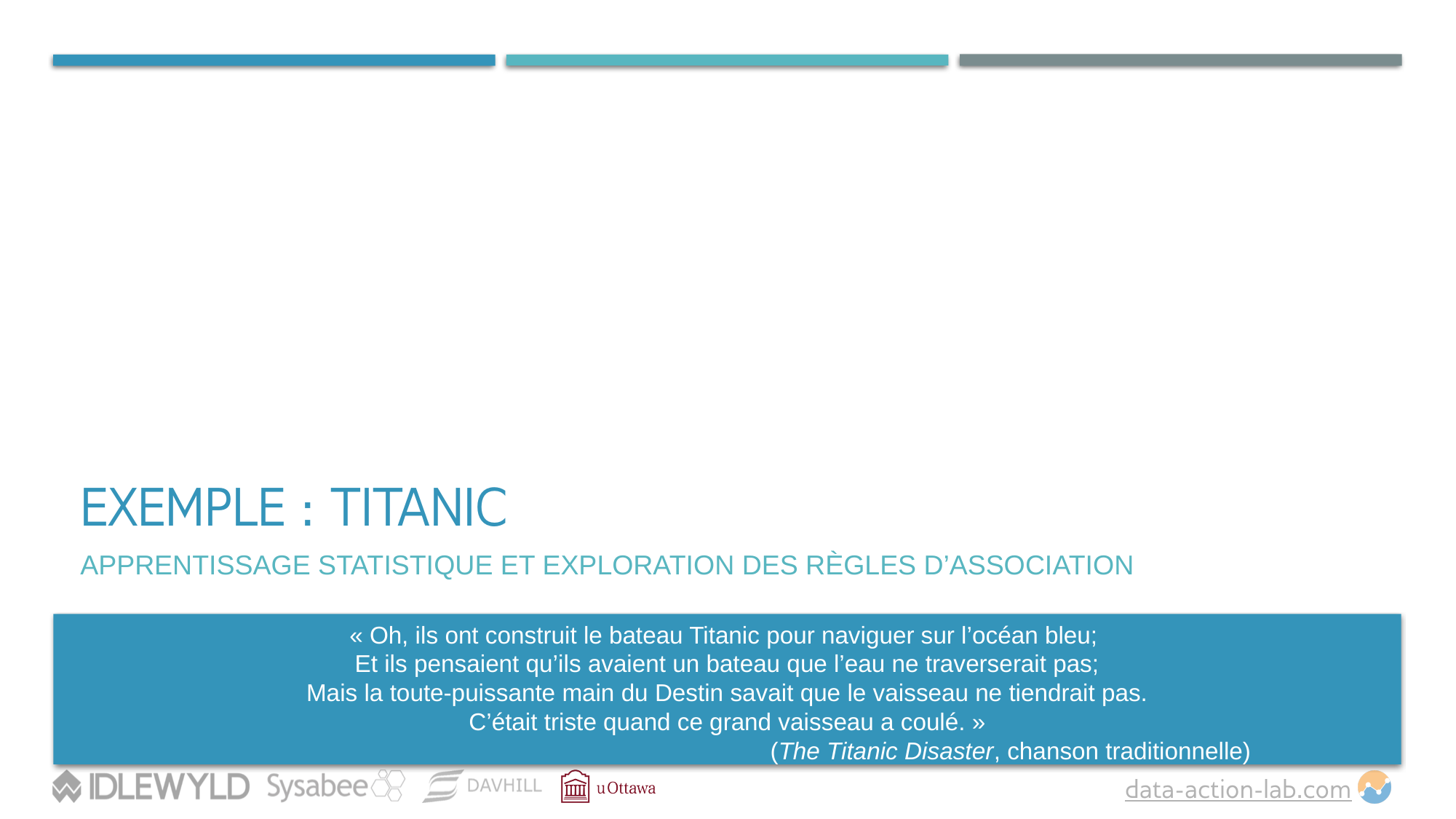

# Exemple : Titanic
APPRENTISSAGE STATISTIQUE ET EXPLORATION DES RÈGLES D’ASSOCIATION
« Oh, ils ont construit le bateau Titanic pour naviguer sur l’océan bleu;
Et ils pensaient qu’ils avaient un bateau que l’eau ne traverserait pas;
Mais la toute-puissante main du Destin savait que le vaisseau ne tiendrait pas.
C’était triste quand ce grand vaisseau a coulé. »
(The Titanic Disaster, chanson traditionnelle)